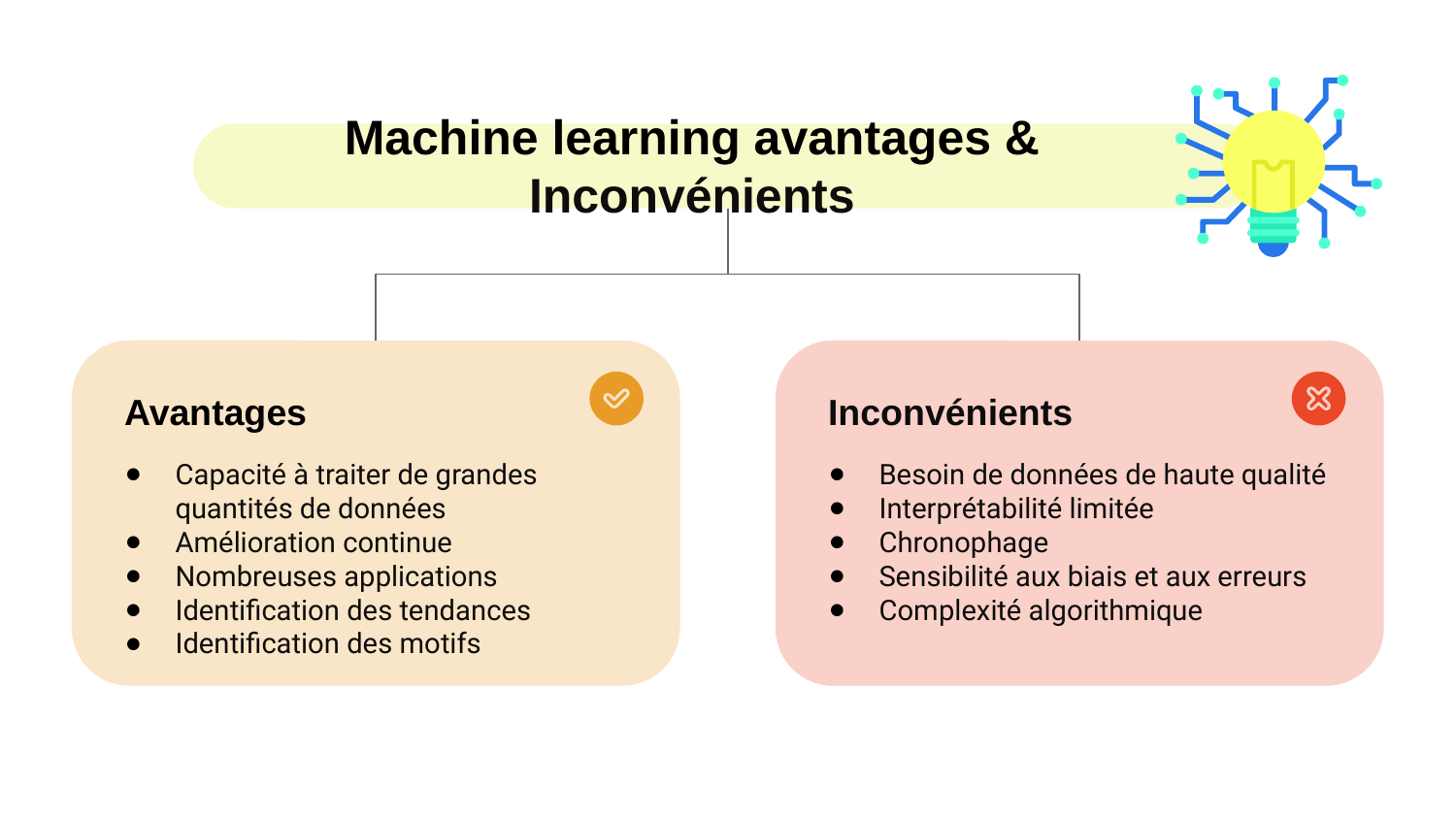

Machine learning avantages & Inconvénients

Avantages
Capacité à traiter de grandes quantités de données
Amélioration continue
Nombreuses applications
Identification des tendances
Identification des motifs
Inconvénients
Besoin de données de haute qualité
Interprétabilité limitée
Chronophage
Sensibilité aux biais et aux erreurs
Complexité algorithmique